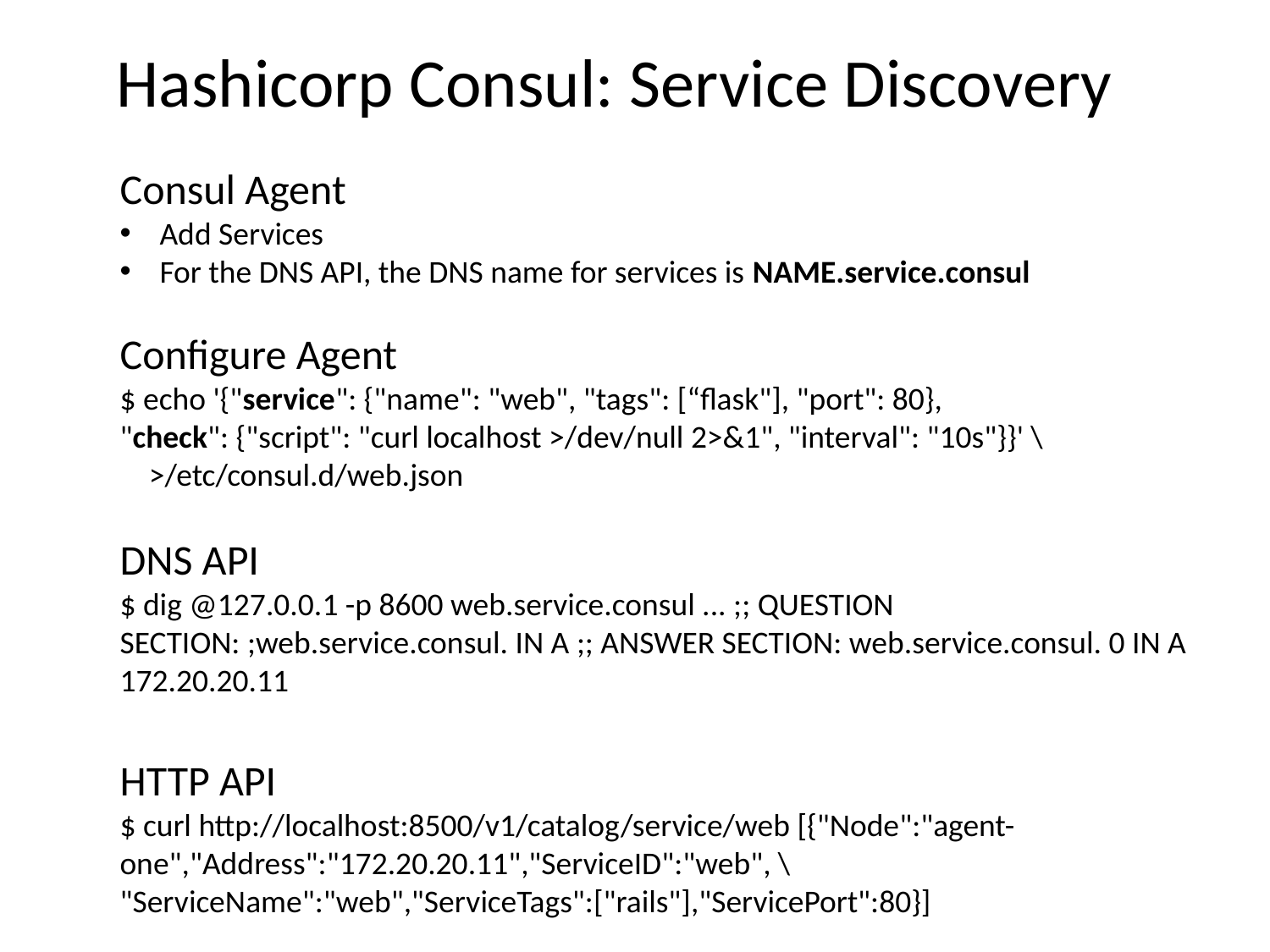

# Hashicorp Consul: Service Discovery
Consul Agent
Add Services
For the DNS API, the DNS name for services is NAME.service.consul

Configure Agent
$ echo '{"service": {"name": "web", "tags": [“flask"], "port": 80},
"check": {"script": "curl localhost >/dev/null 2>&1", "interval": "10s"}}' \
    >/etc/consul.d/web.json

DNS API
$ dig @127.0.0.1 -p 8600 web.service.consul ... ;; QUESTION SECTION: ;web.service.consul. IN A ;; ANSWER SECTION: web.service.consul. 0 IN A 172.20.20.11
HTTP API
$ curl http://localhost:8500/v1/catalog/service/web [{"Node":"agent-one","Address":"172.20.20.11","ServiceID":"web", \ "ServiceName":"web","ServiceTags":["rails"],"ServicePort":80}]